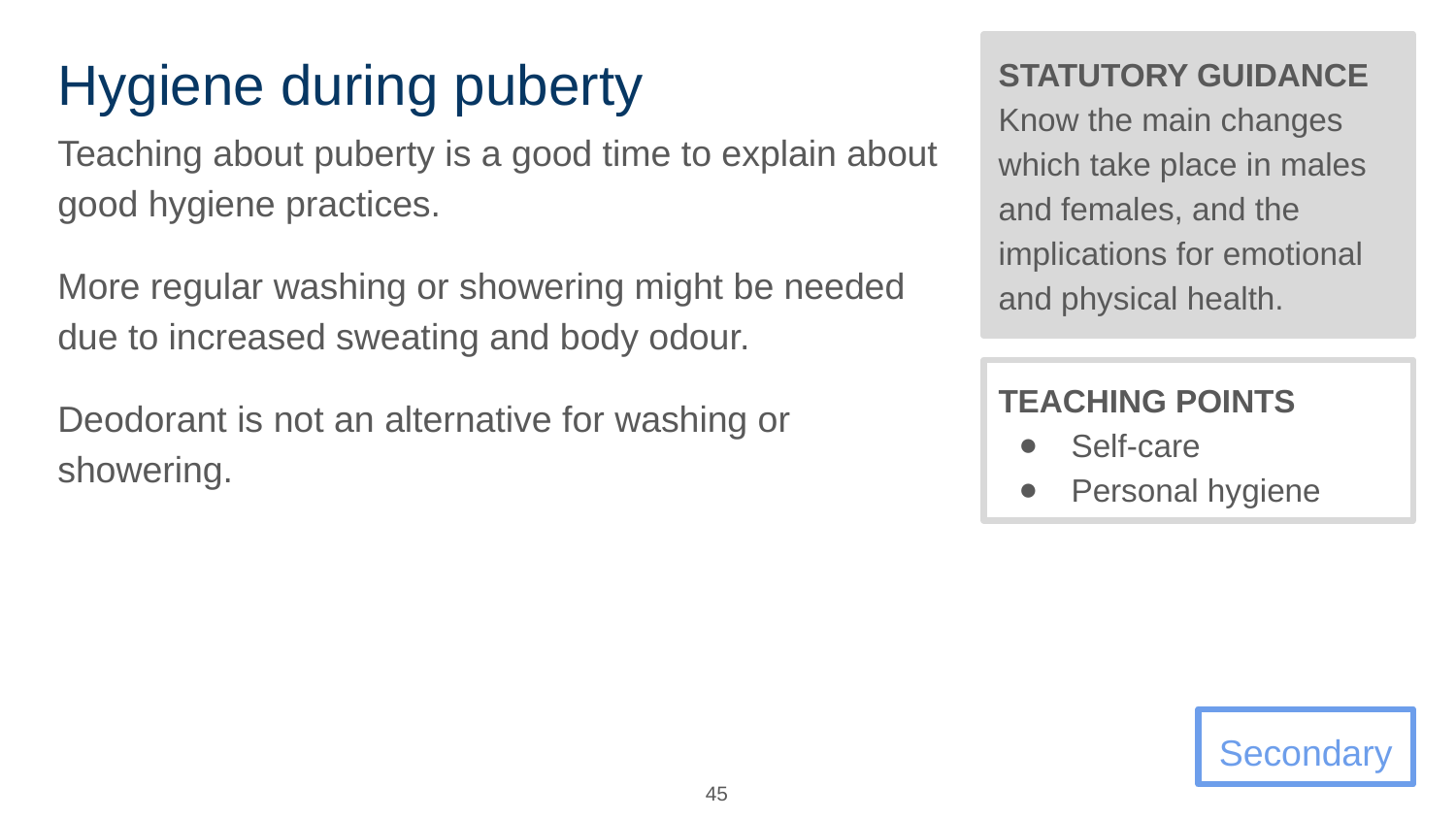

# Hygiene during puberty

STATUTORY GUIDANCE
Know the main changes which take place in males and females, and the implications for emotional and physical health.
Teaching about puberty is a good time to explain about good hygiene practices.
More regular washing or showering might be needed due to increased sweating and body odour.
Deodorant is not an alternative for washing or showering.
TEACHING POINTS
Self-care
Personal hygiene

Secondary
45